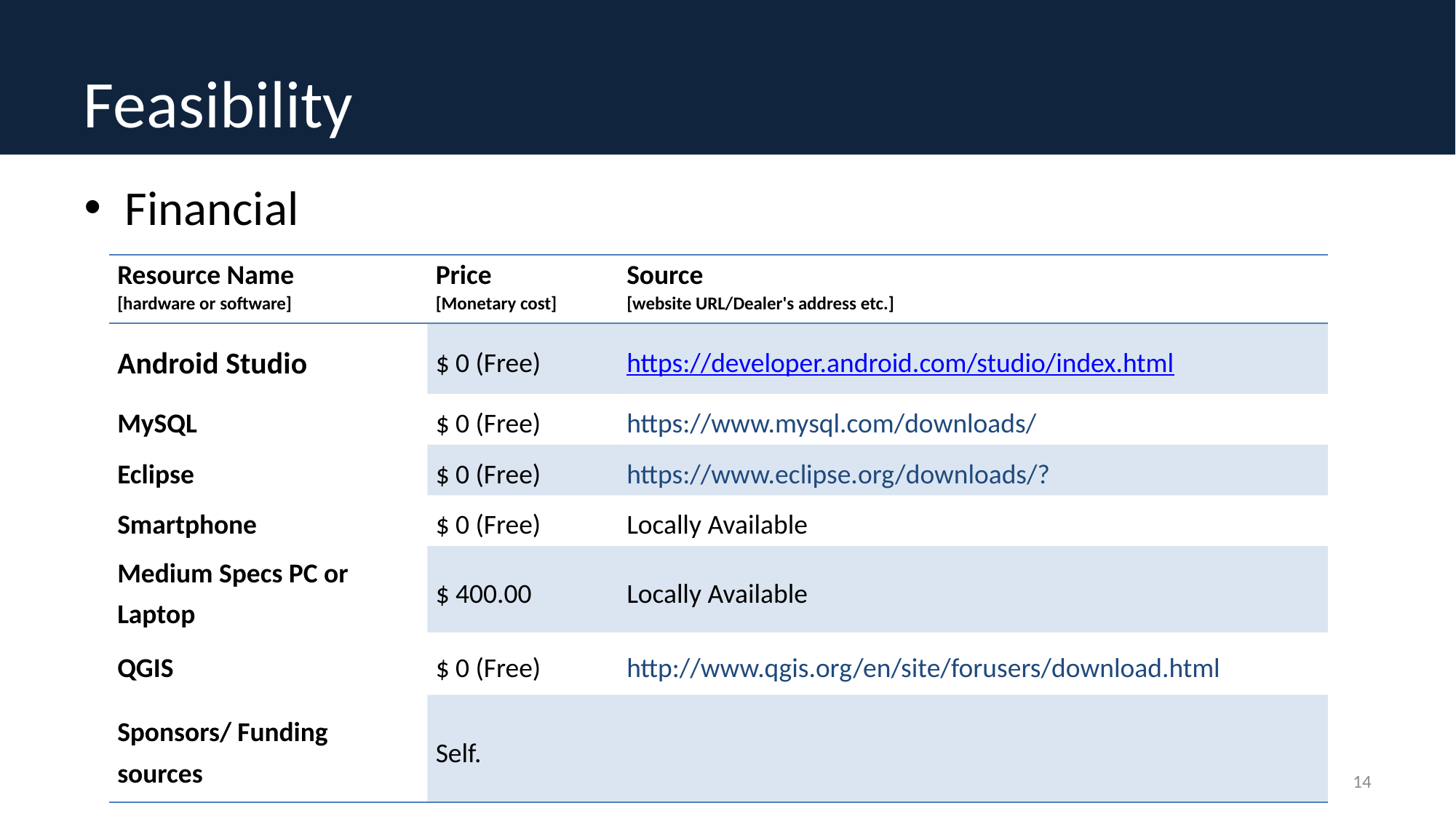

# Feasibility
Financial
| Resource Name [hardware or software] | Price [Monetary cost] | Source [website URL/Dealer's address etc.] |
| --- | --- | --- |
| Android Studio | $ 0 (Free) | https://developer.android.com/studio/index.html |
| MySQL | $ 0 (Free) | https://www.mysql.com/downloads/ |
| Eclipse | $ 0 (Free) | https://www.eclipse.org/downloads/? |
| Smartphone | $ 0 (Free) | Locally Available |
| Medium Specs PC or Laptop | $ 400.00 | Locally Available |
| QGIS | $ 0 (Free) | http://www.qgis.org/en/site/forusers/download.html |
| Sponsors/ Funding sources | Self. |  |
14